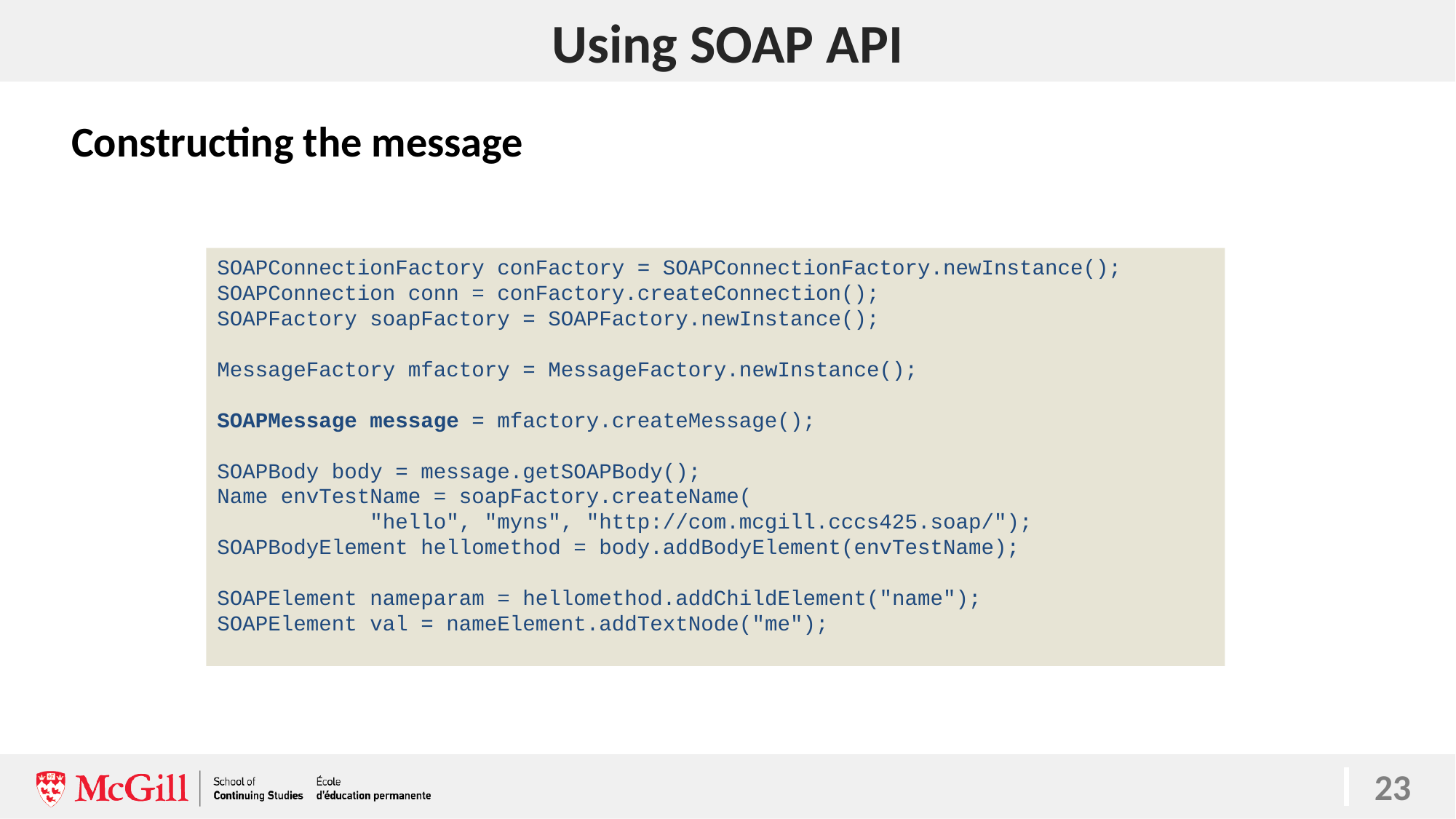

# Using SOAP API
Constructing the message
SOAPConnectionFactory conFactory = SOAPConnectionFactory.newInstance();
SOAPConnection conn = conFactory.createConnection();
SOAPFactory soapFactory = SOAPFactory.newInstance();

MessageFactory mfactory = MessageFactory.newInstance();

SOAPMessage message = mfactory.createMessage();

SOAPBody body = message.getSOAPBody();
Name envTestName = soapFactory.createName(
            "hello", "myns", "http://com.mcgill.cccs425.soap/");
SOAPBodyElement hellomethod = body.addBodyElement(envTestName);

SOAPElement nameparam = hellomethod.addChildElement("name");
SOAPElement val = nameElement.addTextNode("me");